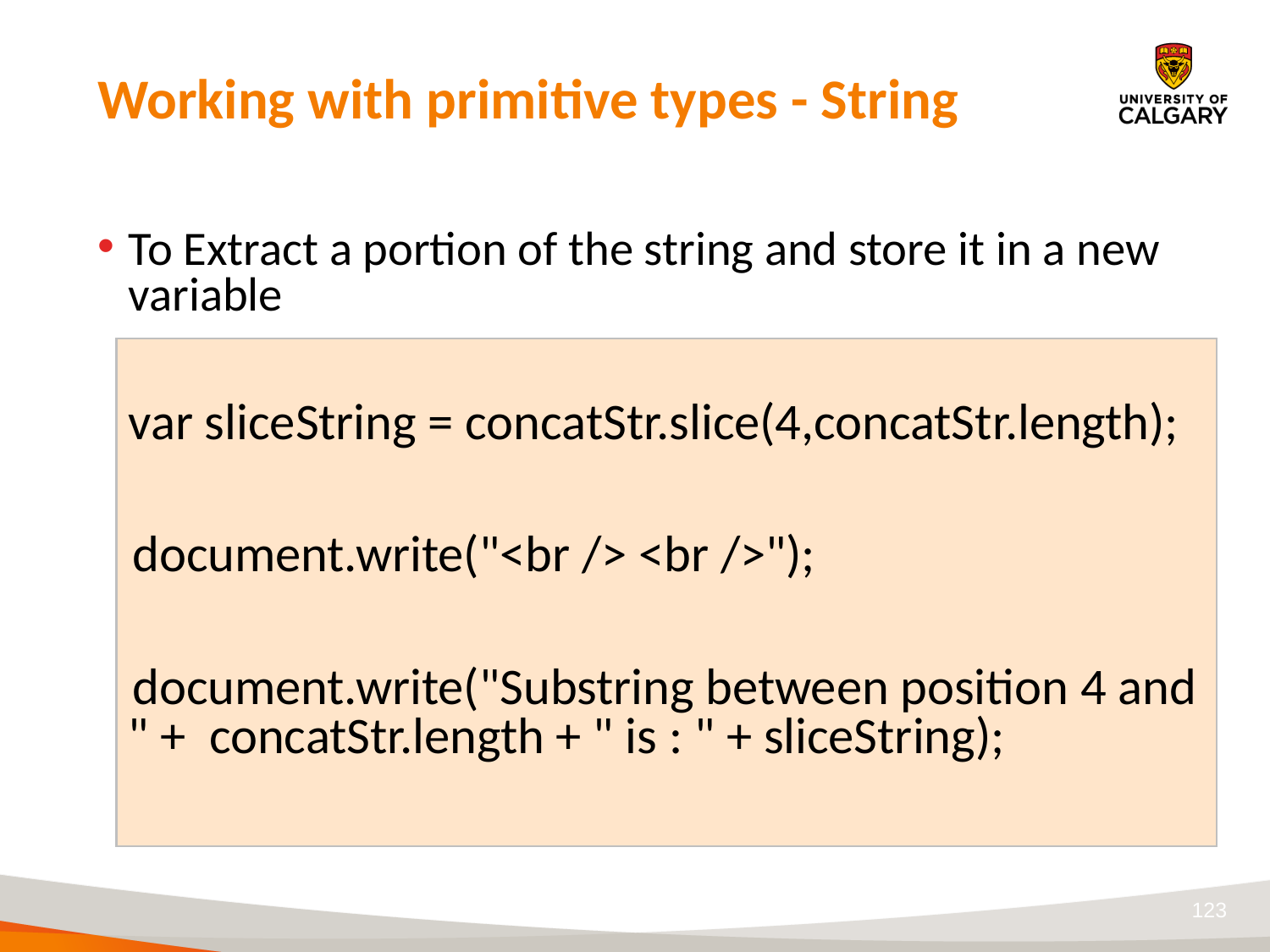

# Working with primitive types - String
To Extract a portion of the string and store it in a new variable

	var sliceString = concatStr.slice(4,concatStr.length);

   document.write("<br /> <br />");

   document.write("Substring between position 4 and " +  concatStr.length + " is : " + sliceString);

123